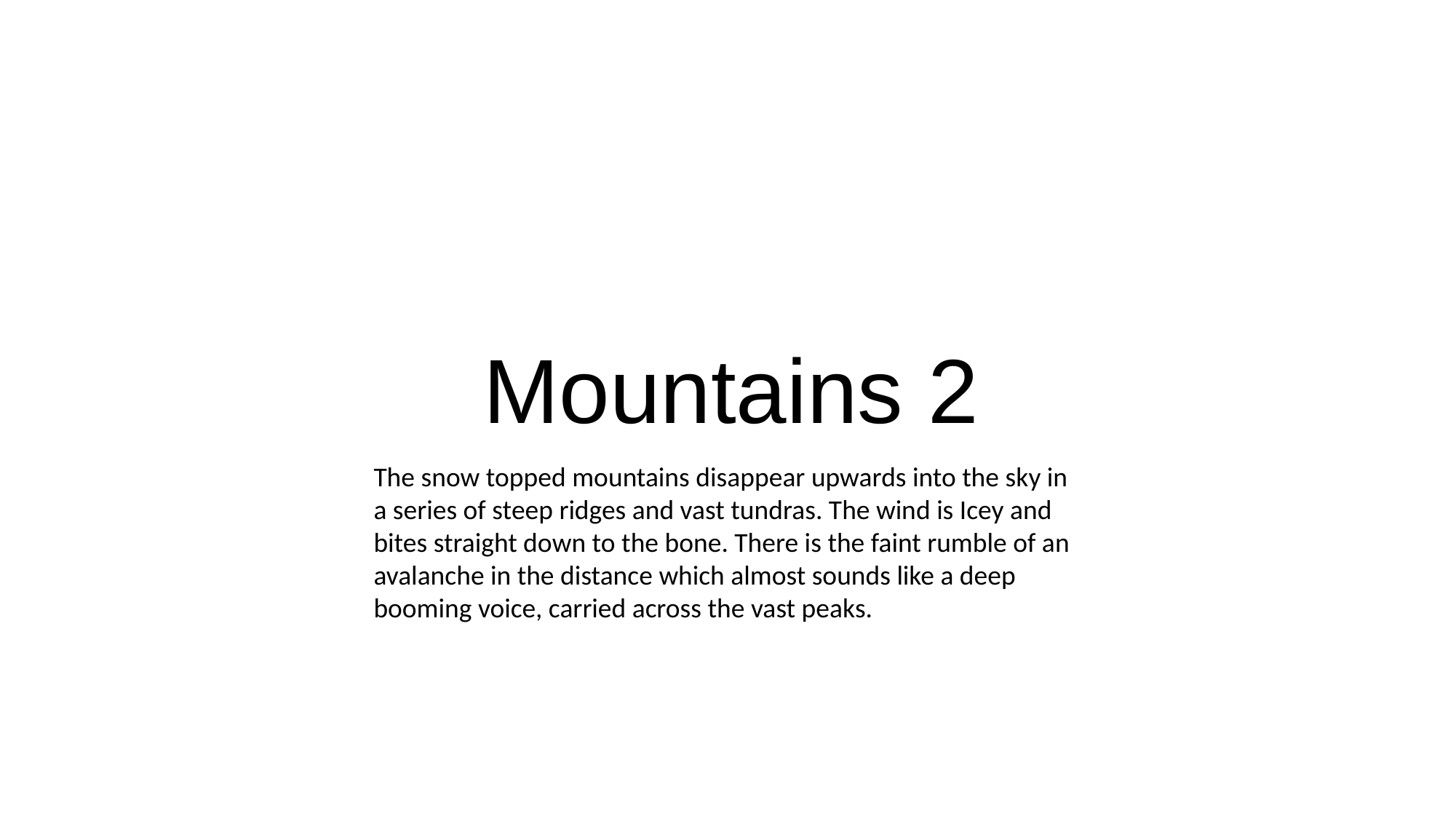

Mountains 2
The snow topped mountains disappear upwards into the sky in a series of steep ridges and vast tundras. The wind is Icey and bites straight down to the bone. There is the faint rumble of an avalanche in the distance which almost sounds like a deep booming voice, carried across the vast peaks.